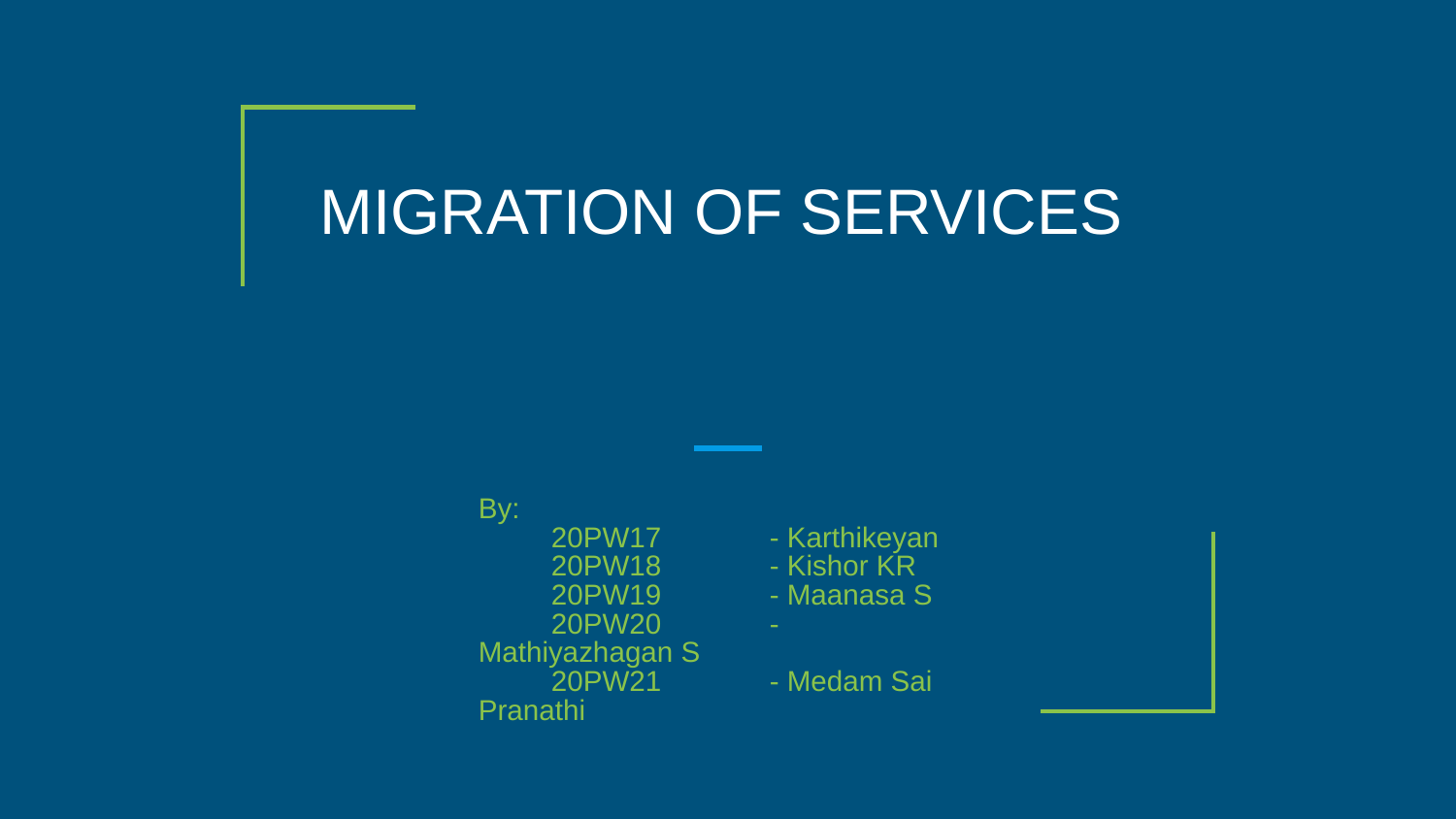

# MIGRATION OF SERVICES
By:
20PW17	- Karthikeyan
20PW18  	- Kishor KR
20PW19 	- Maanasa S
20PW20 	- Mathiyazhagan S
20PW21 	- Medam Sai Pranathi